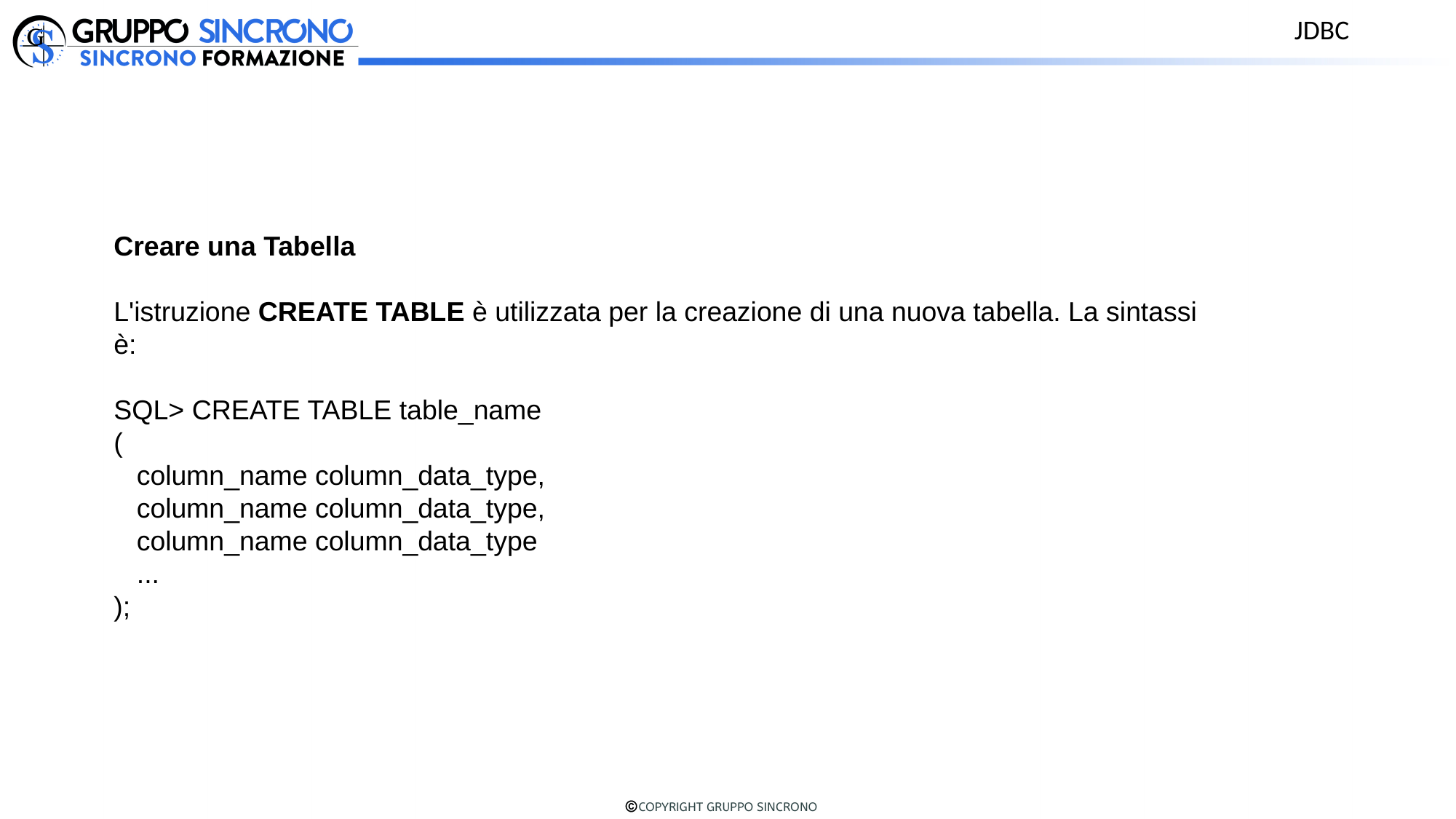

JDBC
Creare una Tabella

L'istruzione CREATE TABLE è utilizzata per la creazione di una nuova tabella. La sintassi è:

SQL> CREATE TABLE table_name
(
   column_name column_data_type,
   column_name column_data_type,
   column_name column_data_type
   ...
);